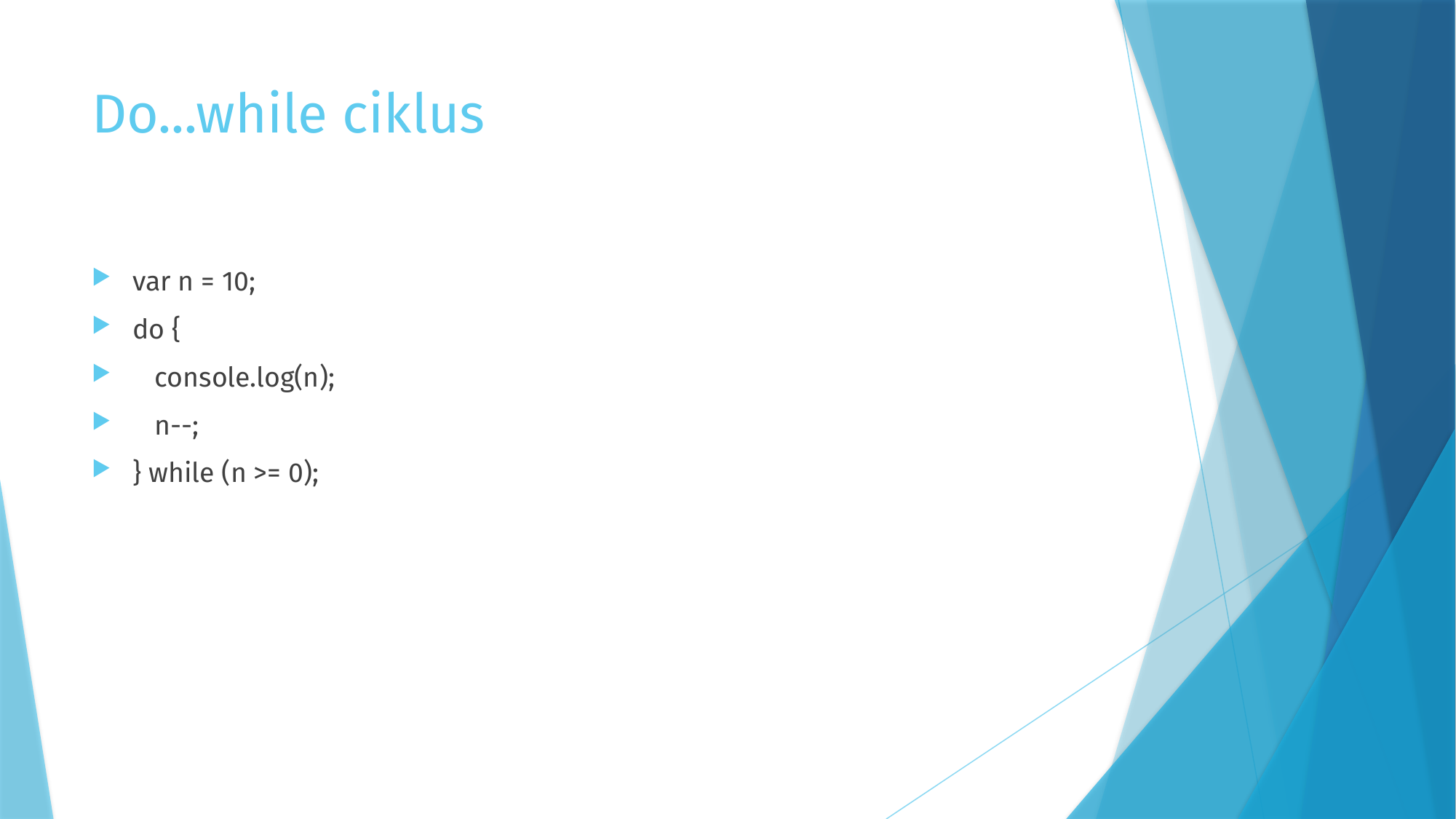

# Do...while ciklus
var n = 10;
do {
   console.log(n);
   n--;
} while (n >= 0);